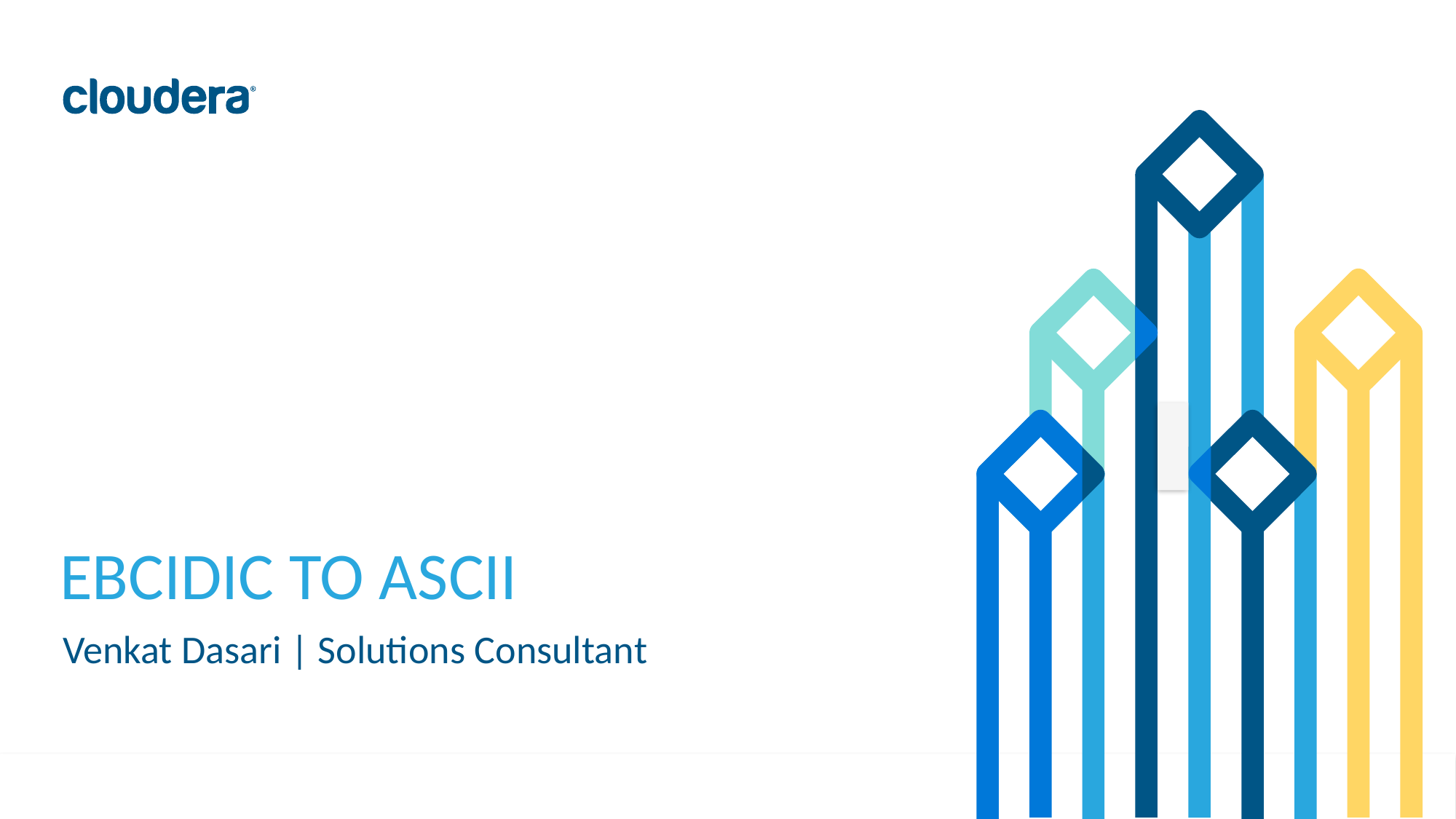

# EBCIDIC TO ASCII
Venkat Dasari | Solutions Consultant